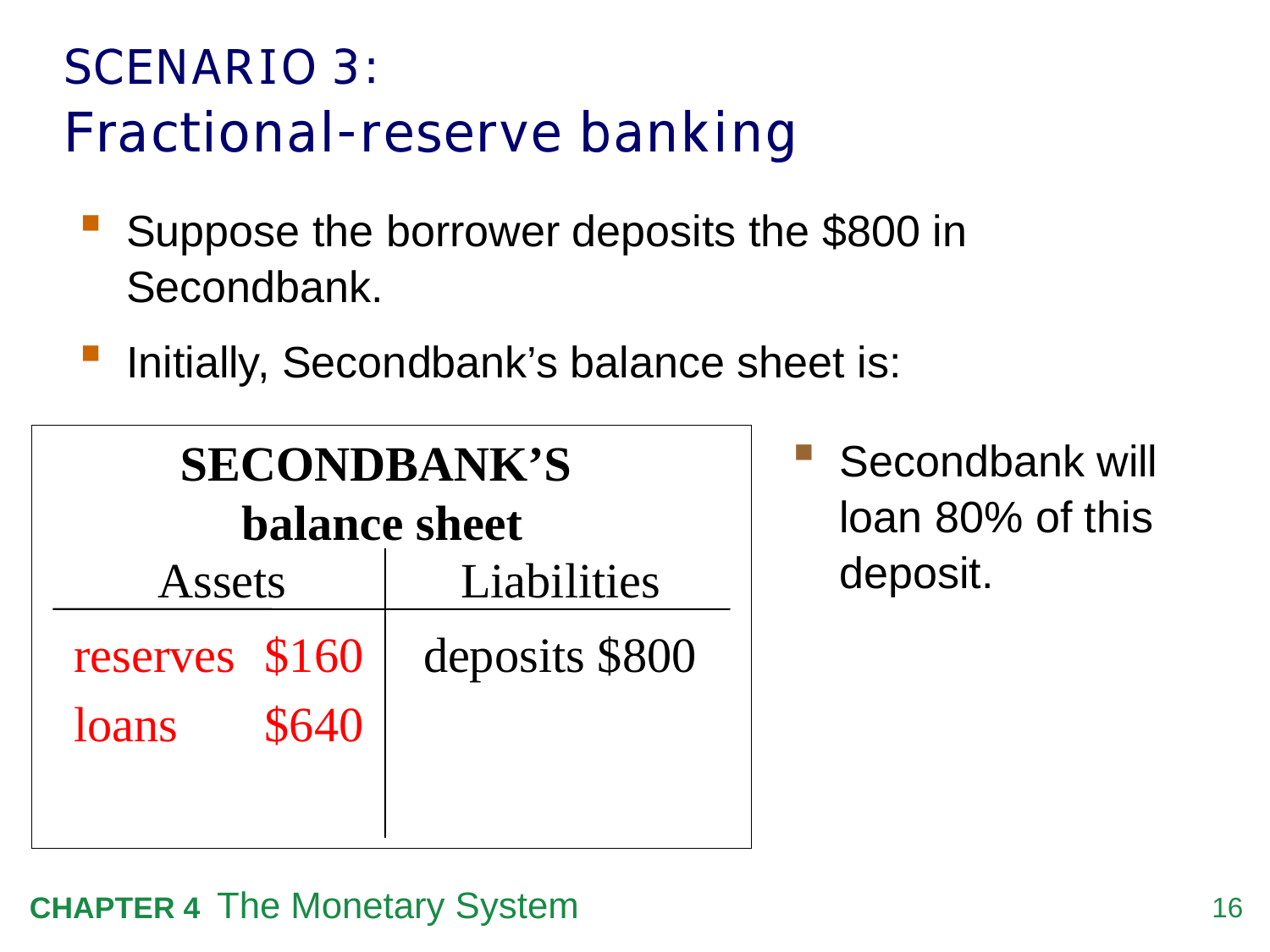

# SCENARIO 3: Fractional-reserve banking
Suppose the borrower deposits the $800 in Secondbank.
Initially, Secondbank’s balance sheet is:
Secondbank will loan 80% of this deposit.

SECONDBANK’S
balance sheet

Assets
Liabilities
deposits $800
reserves 	$800
loans 	$0
reserves 	$160
loans 	$640